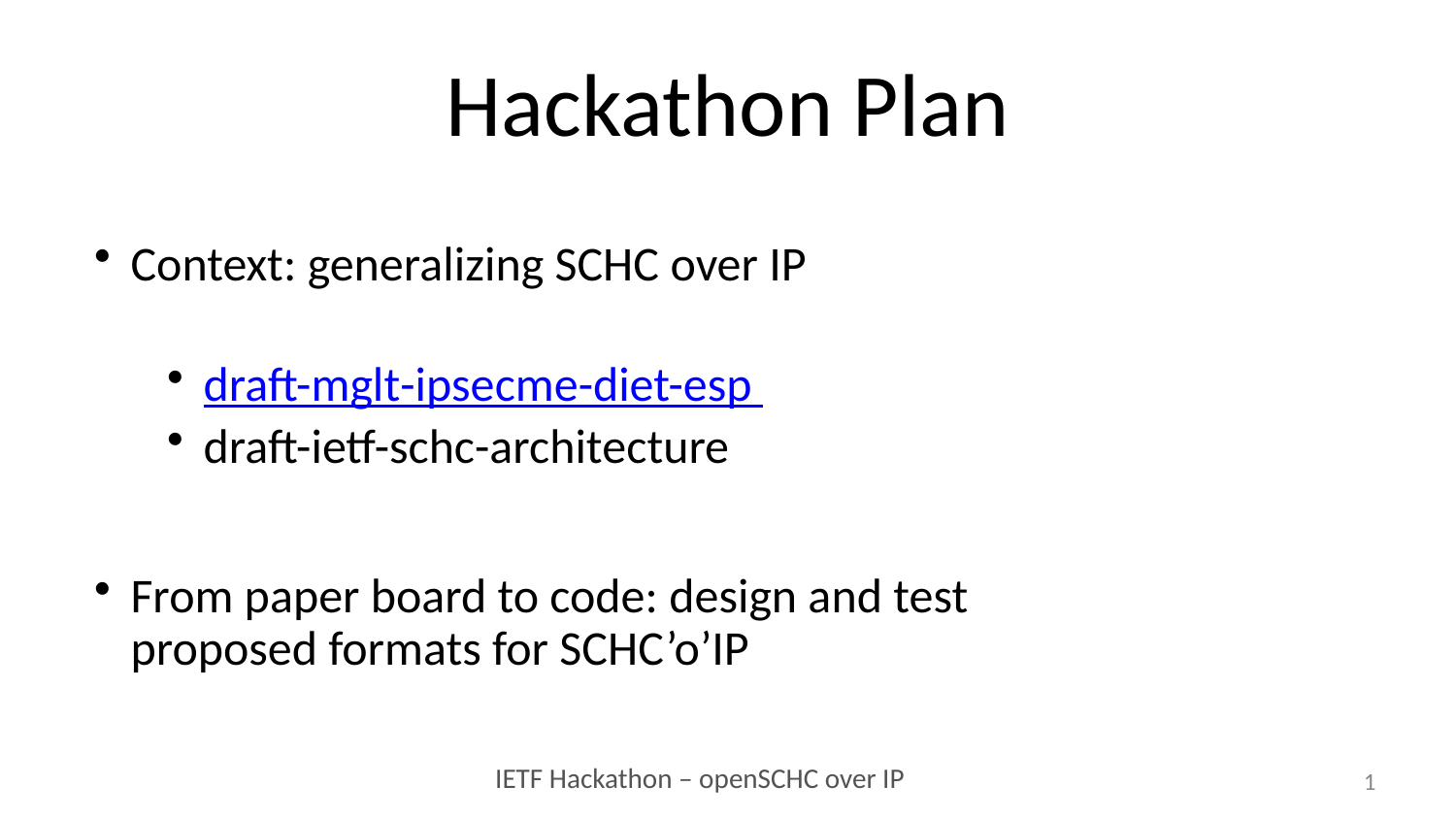

# Hackathon Plan
Context: generalizing SCHC over IP
draft-mglt-ipsecme-diet-esp
draft-ietf-schc-architecture

From paper board to code: design and test proposed formats for SCHC’o’IP
1